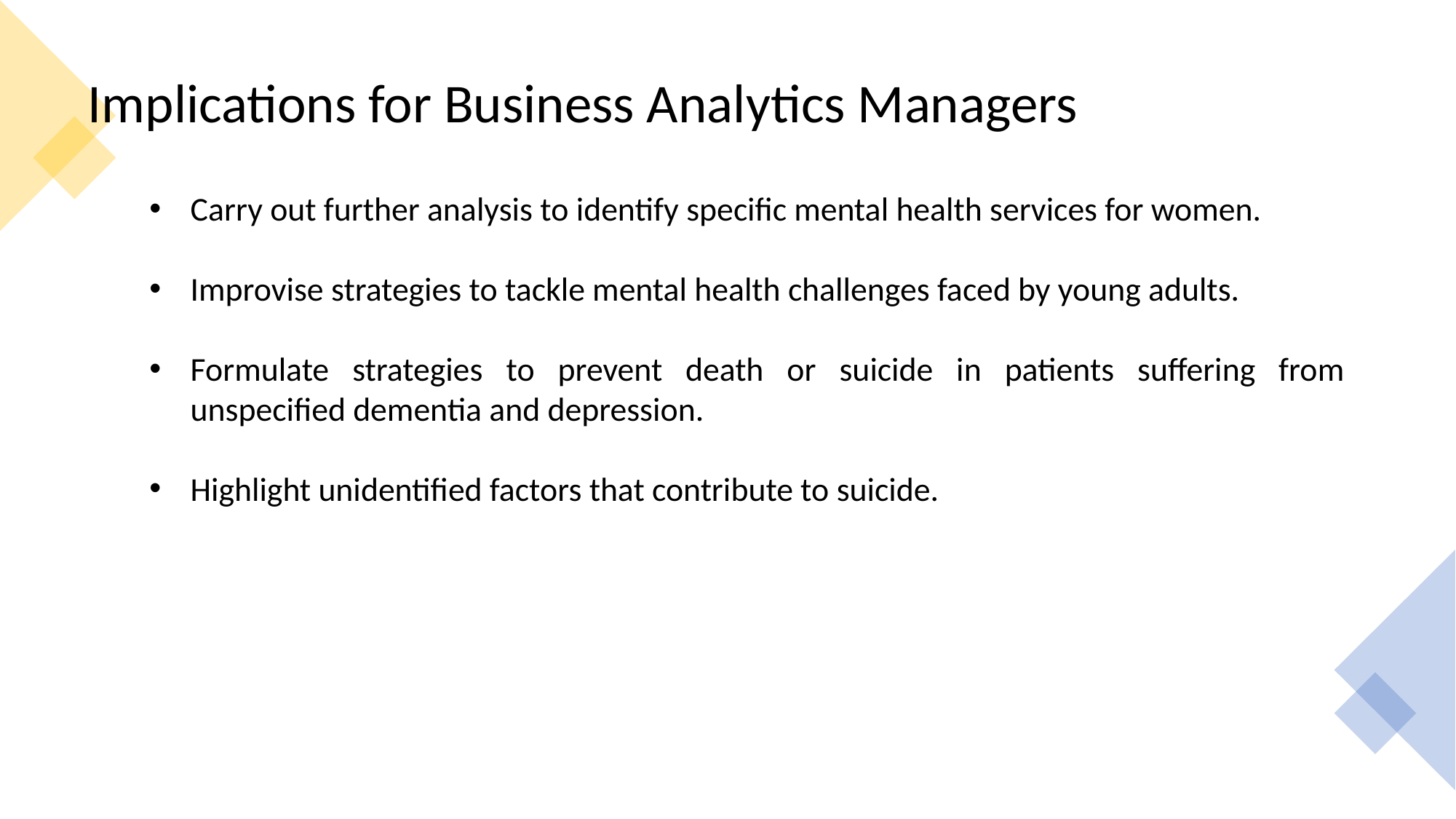

# Implications for Business Analytics Managers

Carry out further analysis to identify specific mental health services for women.

Improvise strategies to tackle mental health challenges faced by young adults.

Formulate strategies to prevent death or suicide in patients suffering from unspecified dementia and depression.

Highlight unidentified factors that contribute to suicide.